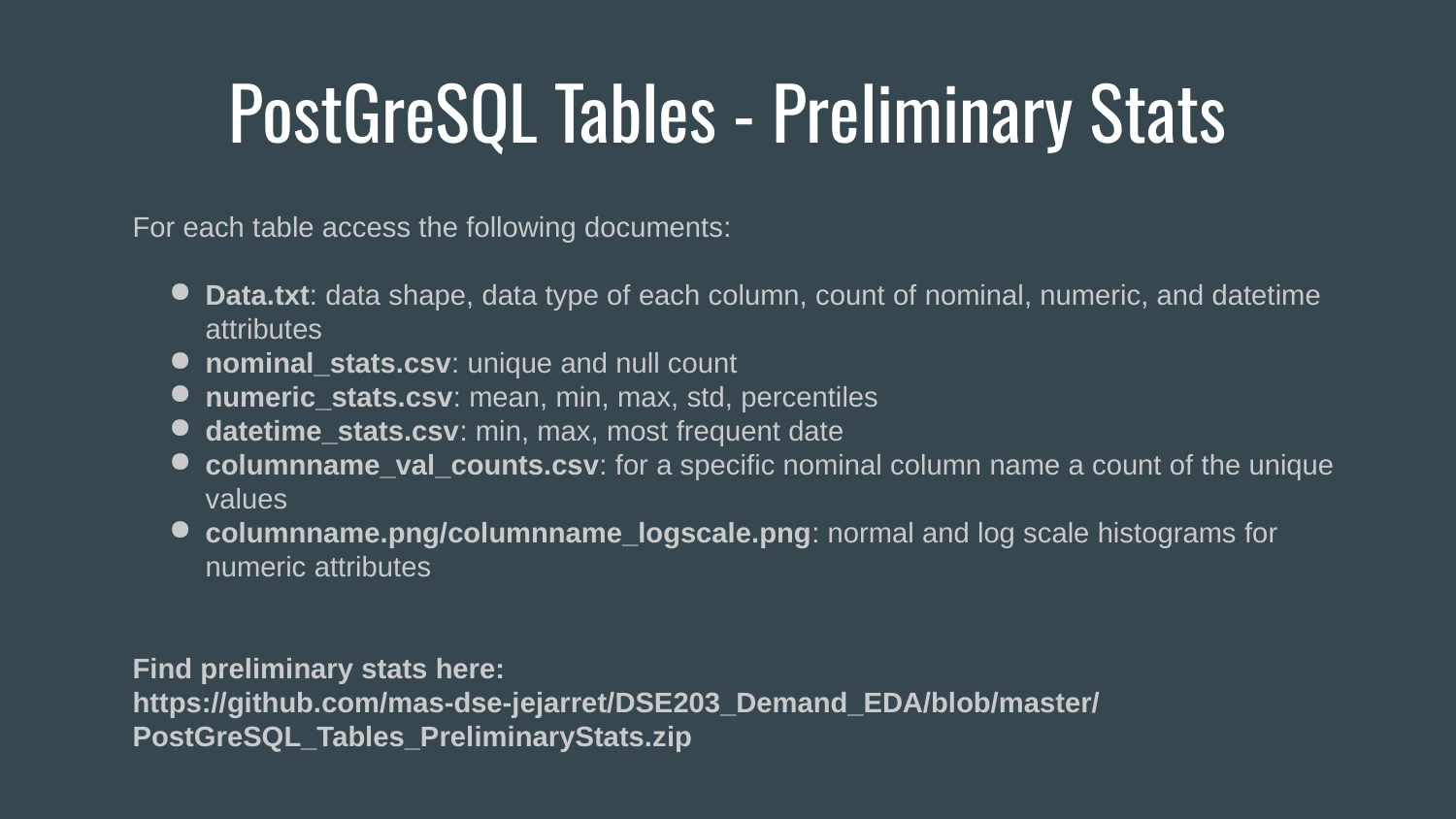

# PostGreSQL Tables - Preliminary Stats
For each table access the following documents:

Data.txt: data shape, data type of each column, count of nominal, numeric, and datetime attributes
nominal_stats.csv: unique and null count
numeric_stats.csv: mean, min, max, std, percentiles
datetime_stats.csv: min, max, most frequent date
columnname_val_counts.csv: for a specific nominal column name a count of the unique values
columnname.png/columnname_logscale.png: normal and log scale histograms for numeric attributes

Find preliminary stats here: https://github.com/mas-dse-jejarret/DSE203_Demand_EDA/blob/master/PostGreSQL_Tables_PreliminaryStats.zip